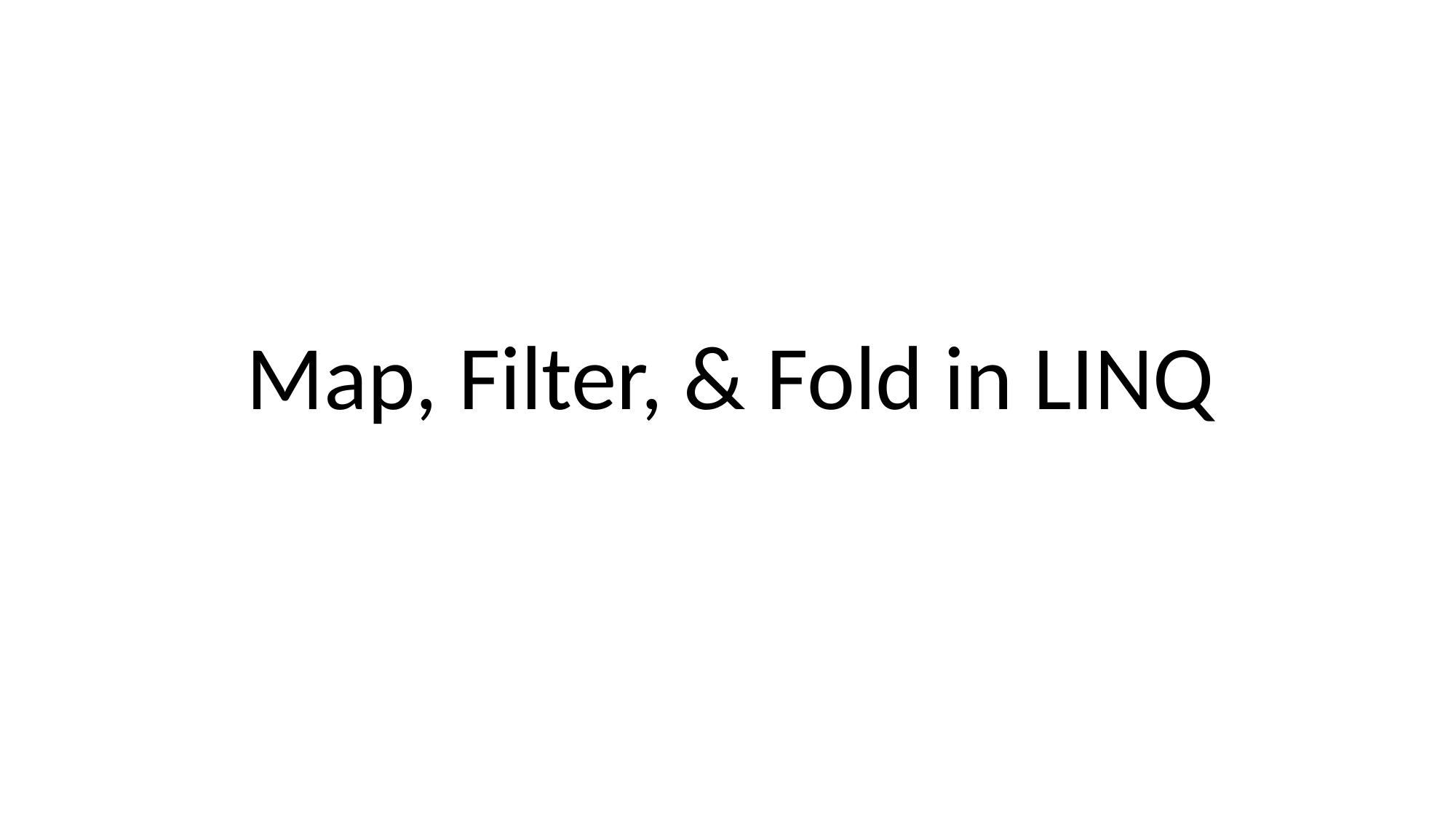

# Map, Filter, & Fold in LINQ